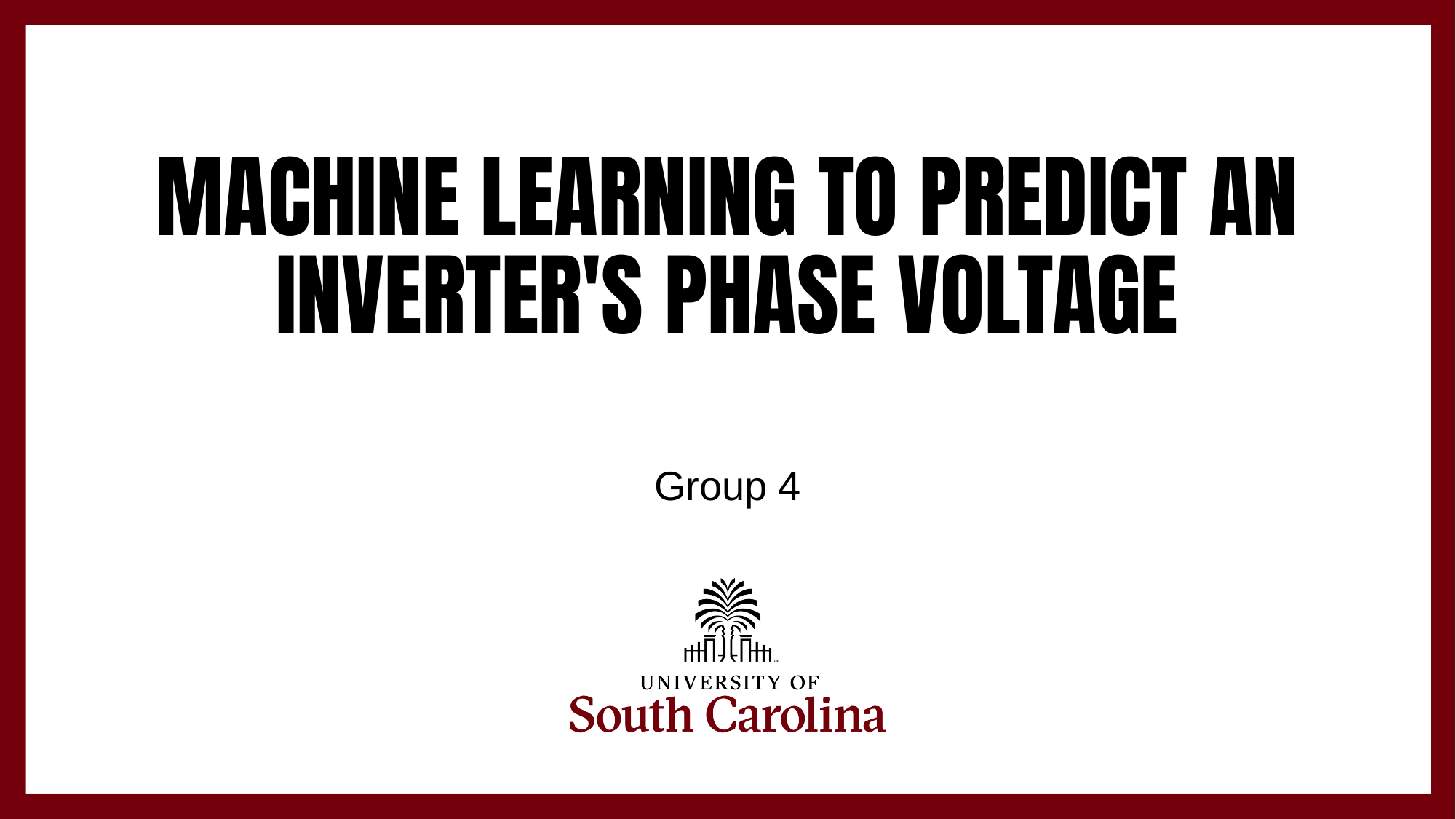

# Machine learning to predict an inverter's phase voltage
Group 4